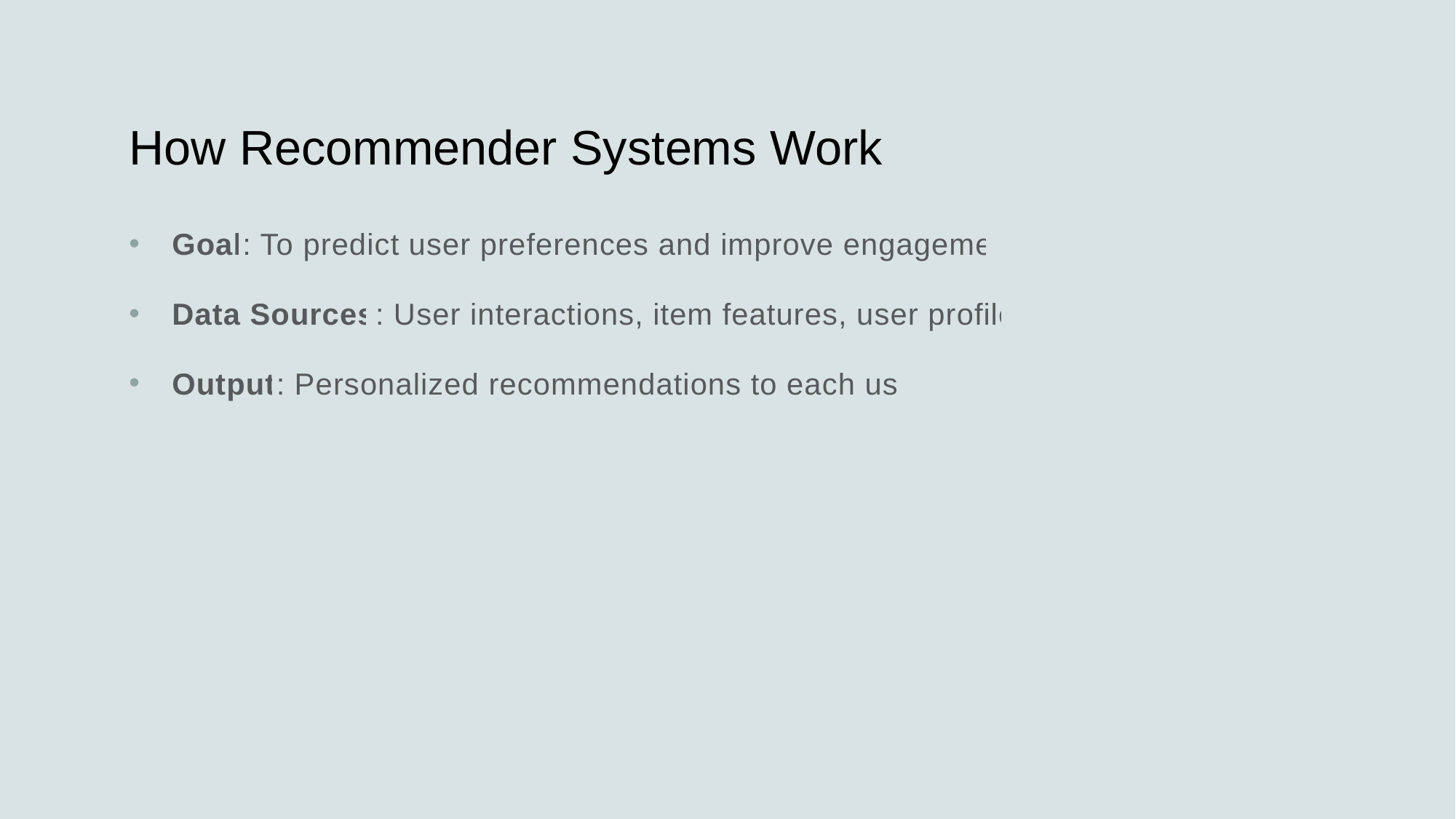

# How Recommender Systems Work
Goal: To predict user preferences and improve engagement.
Data Sources: User interactions, item features, user profiles.
Output: Personalized recommendations to each user.